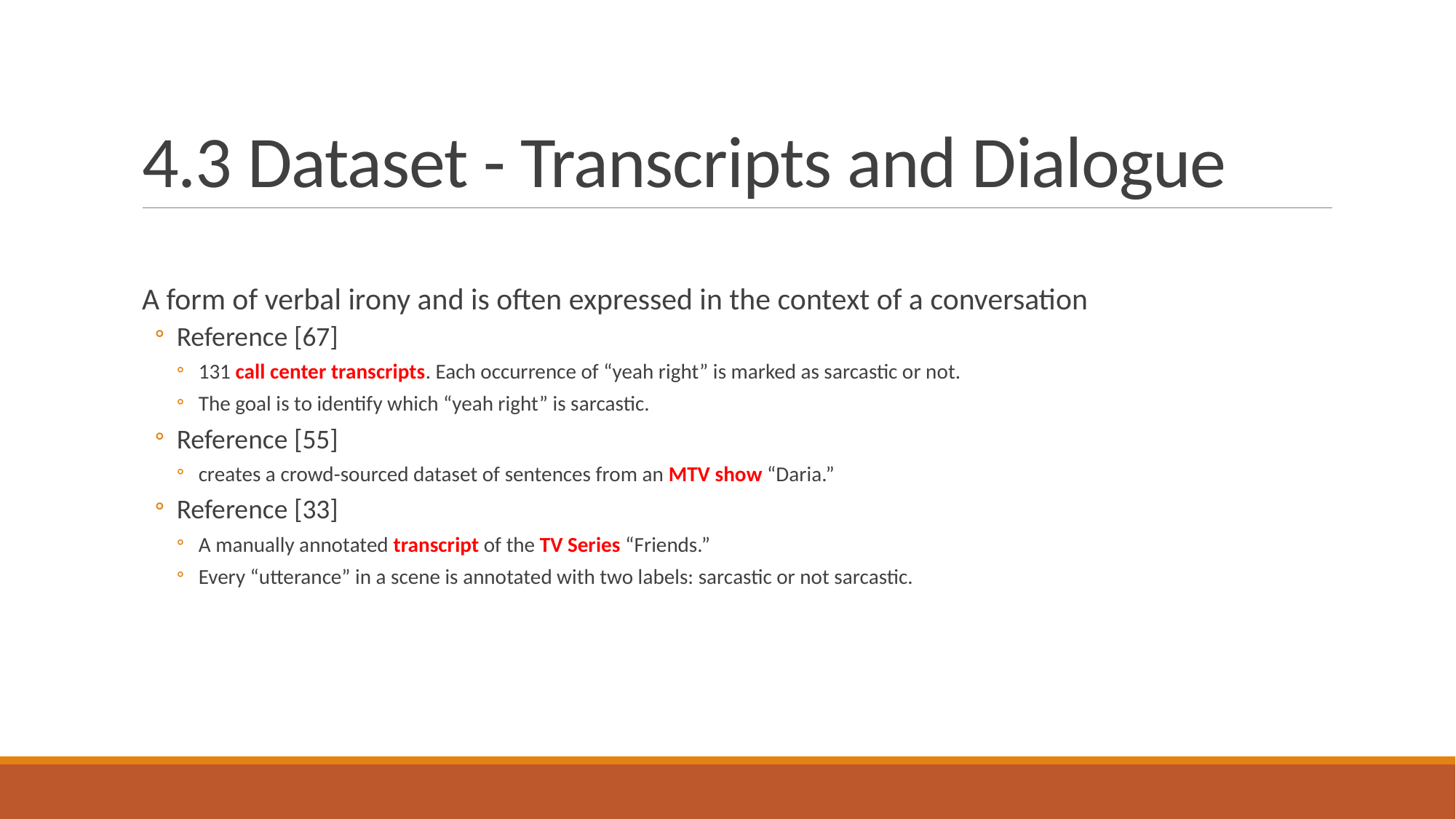

# 4.3 Dataset - Transcripts and Dialogue

A form of verbal irony and is often expressed in the context of a conversation
Reference [67]
131 call center transcripts. Each occurrence of “yeah right” is marked as sarcastic or not.
The goal is to identify which “yeah right” is sarcastic.
Reference [55]
creates a crowd-sourced dataset of sentences from an MTV show “Daria.”
Reference [33]
A manually annotated transcript of the TV Series “Friends.”
Every “utterance” in a scene is annotated with two labels: sarcastic or not sarcastic.